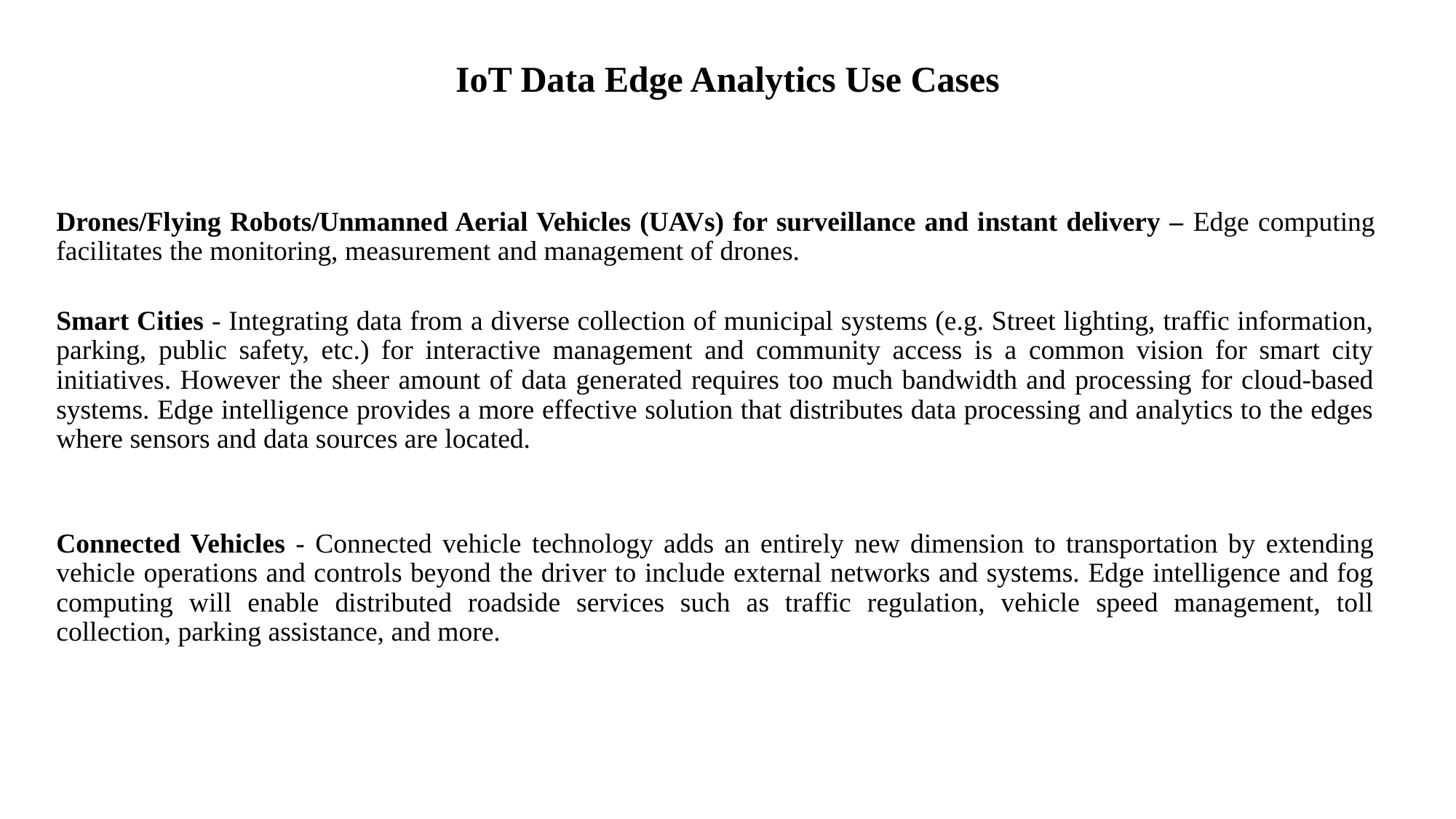

# IoT Data Edge Analytics Use Cases
Drones/Flying Robots/Unmanned Aerial Vehicles (UAVs) for surveillance and instant delivery – Edge computing facilitates the monitoring, measurement and management of drones.

Smart Cities - Integrating data from a diverse collection of municipal systems (e.g. Street lighting, traffic information, parking, public safety, etc.) for interactive management and community access is a common vision for smart city initiatives. However the sheer amount of data generated requires too much bandwidth and processing for cloud-based systems. Edge intelligence provides a more effective solution that distributes data processing and analytics to the edges where sensors and data sources are located.

Connected Vehicles - Connected vehicle technology adds an entirely new dimension to transportation by extending vehicle operations and controls beyond the driver to include external networks and systems. Edge intelligence and fog computing will enable distributed roadside services such as traffic regulation, vehicle speed management, toll collection, parking assistance, and more.